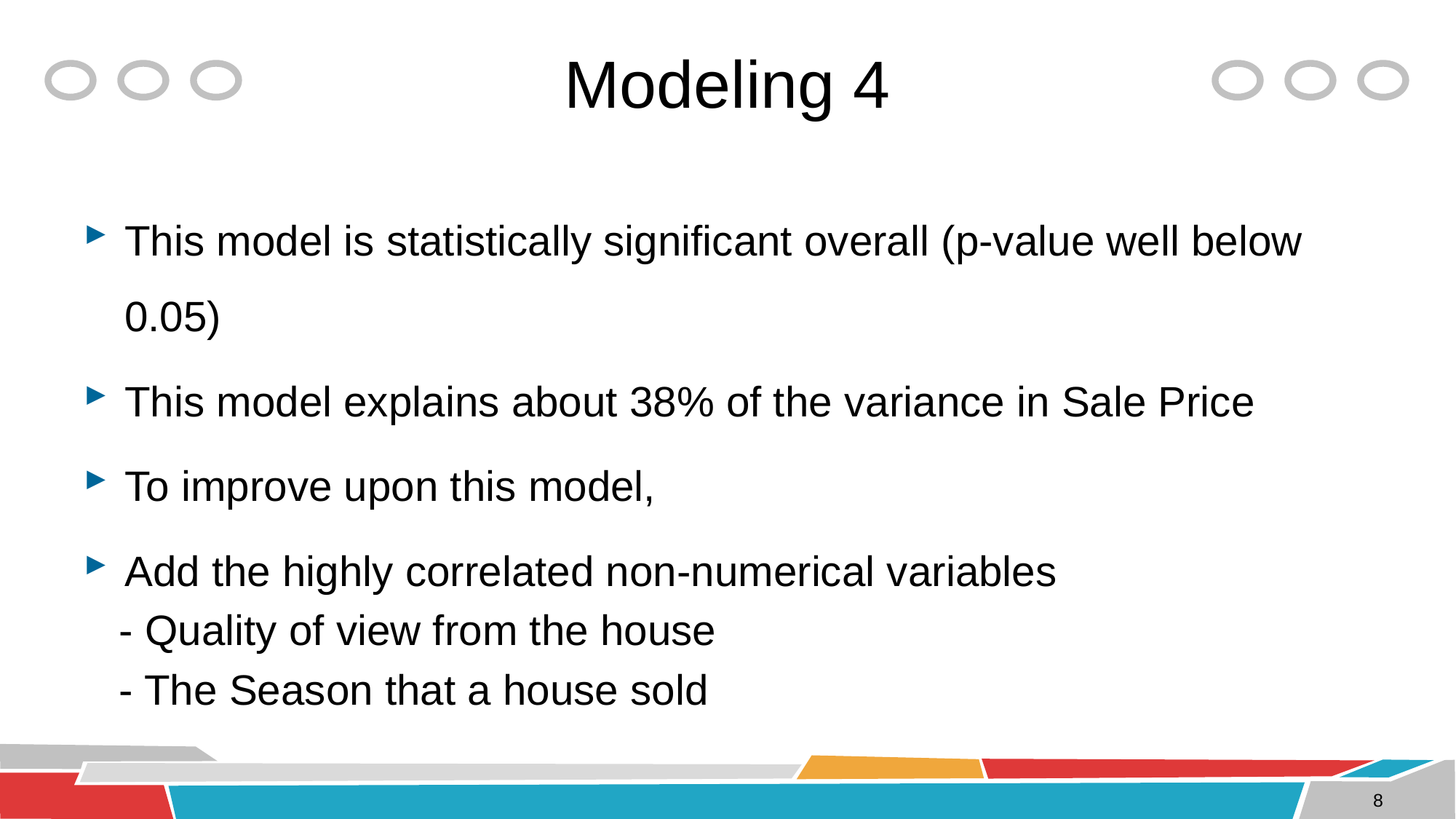

# Modeling 4
This model is statistically significant overall (p-value well below 0.05)
This model explains about 38% of the variance in Sale Price
To improve upon this model,
Add the highly correlated non-numerical variables
   - Quality of view from the house
   - The Season that a house sold

8